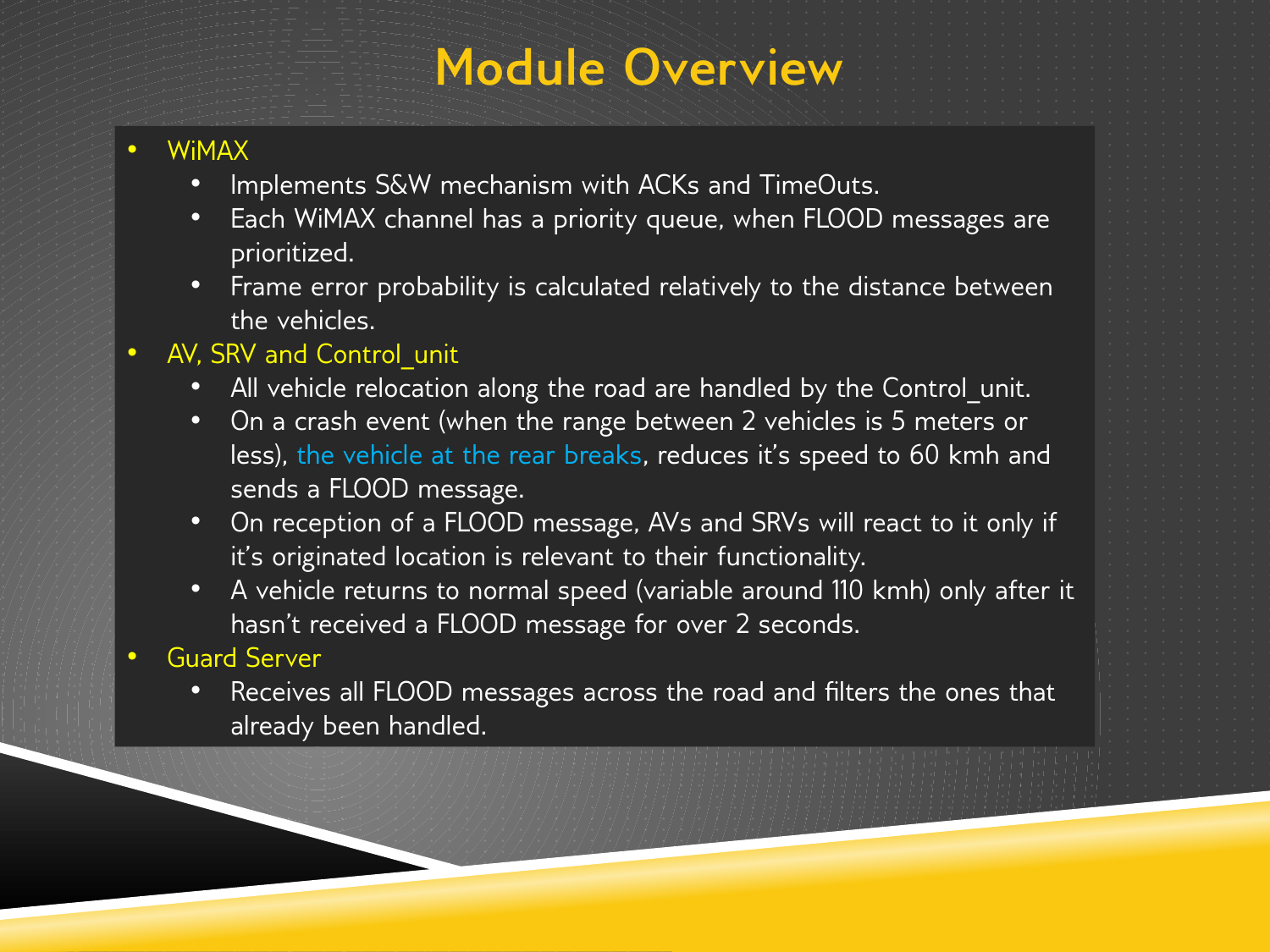

Module Overview
WiMAX
Implements S&W mechanism with ACKs and TimeOuts.
Each WiMAX channel has a priority queue, when FLOOD messages are prioritized.
Frame error probability is calculated relatively to the distance between the vehicles.
AV, SRV and Control_unit
All vehicle relocation along the road are handled by the Control_unit.
On a crash event (when the range between 2 vehicles is 5 meters or less), the vehicle at the rear breaks, reduces it’s speed to 60 kmh and sends a FLOOD message.
On reception of a FLOOD message, AVs and SRVs will react to it only if it’s originated location is relevant to their functionality.
A vehicle returns to normal speed (variable around 110 kmh) only after it hasn’t received a FLOOD message for over 2 seconds.
Guard Server
Receives all FLOOD messages across the road and filters the ones that already been handled.